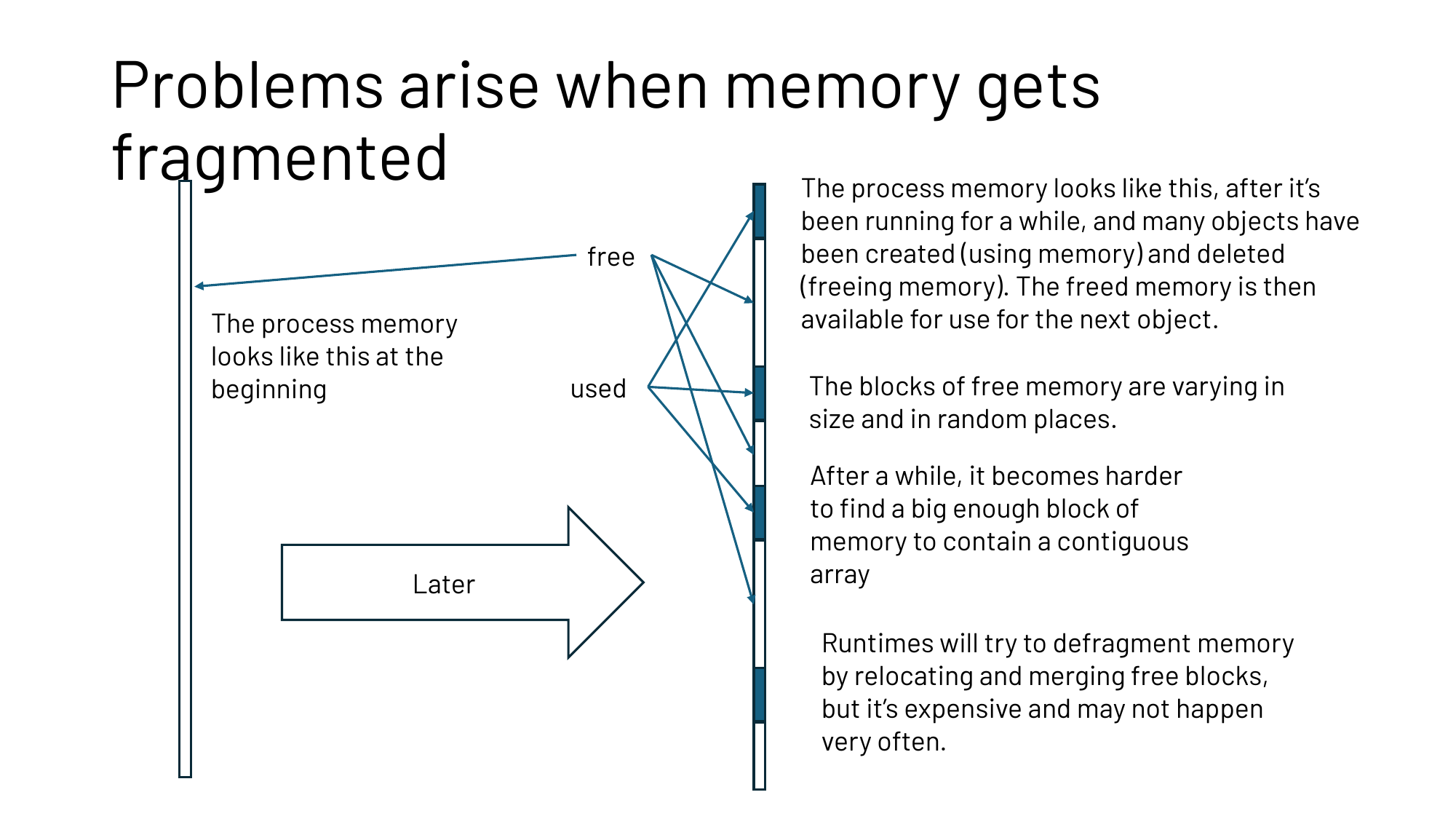

# Problems arise when memory gets fragmented
The process memory looks like this, after it’s been running for a while, and many objects have been created (using memory) and deleted (freeing memory). The freed memory is then available for use for the next object.

used
free
The process memory looks like this at the beginning
The blocks of free memory are varying in size and in random places.
After a while, it becomes harder to find a big enough block of memory to contain a contiguous array
Later
Runtimes will try to defragment memory by relocating and merging free blocks, but it’s expensive and may not happen very often.